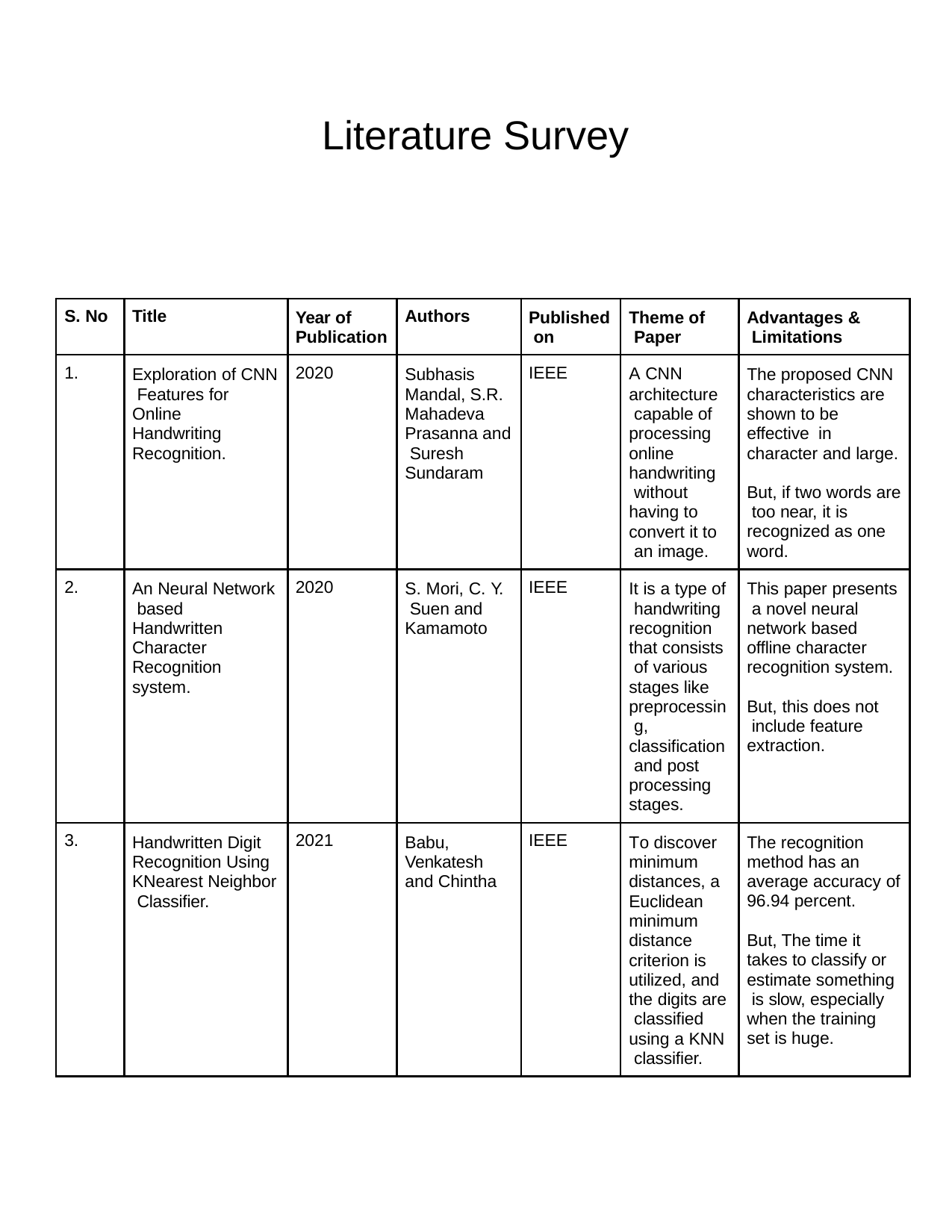

Literature Survey
| S. No | Title | Year of Publication | Authors | Published on | Theme of Paper | Advantages & Limitations |
| --- | --- | --- | --- | --- | --- | --- |
| 1. | Exploration of CNN Features for Online Handwriting Recognition. | 2020 | Subhasis Mandal, S.R. Mahadeva Prasanna and Suresh Sundaram | IEEE | A CNN architecture capable of processing online handwriting without having to convert it to an image. | The proposed CNN characteristics are shown to be effective in character and large. But, if two words are too near, it is recognized as one word. |
| 2. | An Neural Network based Handwritten Character Recognition system. | 2020 | S. Mori, C. Y. Suen and Kamamoto | IEEE | It is a type of handwriting recognition that consists of various stages like preprocessin g, classification and post processing stages. | This paper presents a novel neural network based offline character recognition system. But, this does not include feature extraction. |
| 3. | Handwritten Digit Recognition Using KNearest Neighbor Classifier. | 2021 | Babu, Venkatesh and Chintha | IEEE | To discover minimum distances, a Euclidean minimum distance criterion is utilized, and the digits are classified using a KNN classifier. | The recognition method has an average accuracy of 96.94 percent. But, The time it takes to classify or estimate something is slow, especially when the training set is huge. |